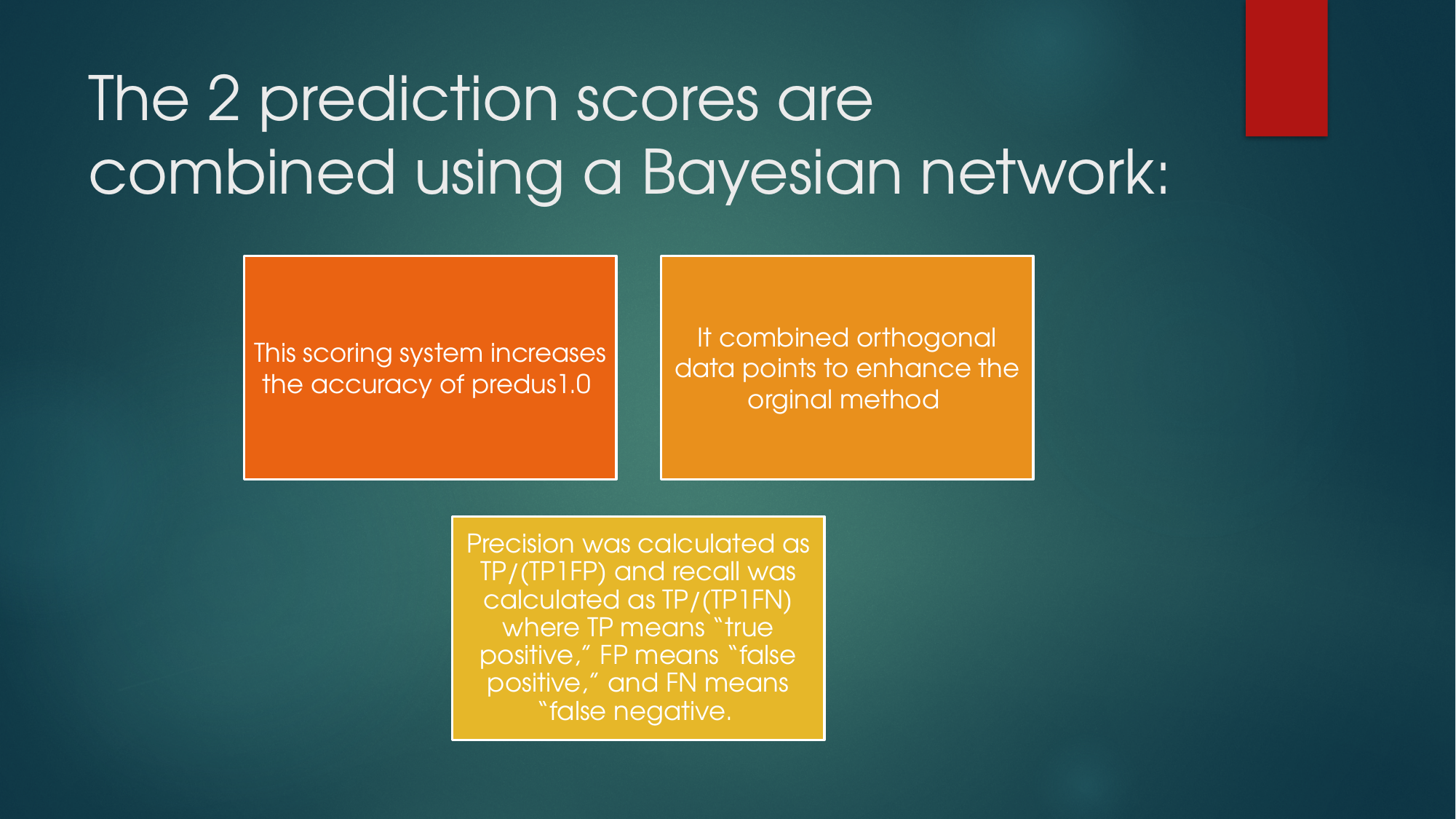

# The 2 prediction scores are combined using a Bayesian network:
This scoring system increases the accuracy of predus1.0
It combined orthogonal data points to enhance the orginal method
Precision was calculated as TP/(TP1FP) and recall was calculated as TP/(TP1FN) where TP means “true positive,” FP means “false positive,” and FN means “false negative.